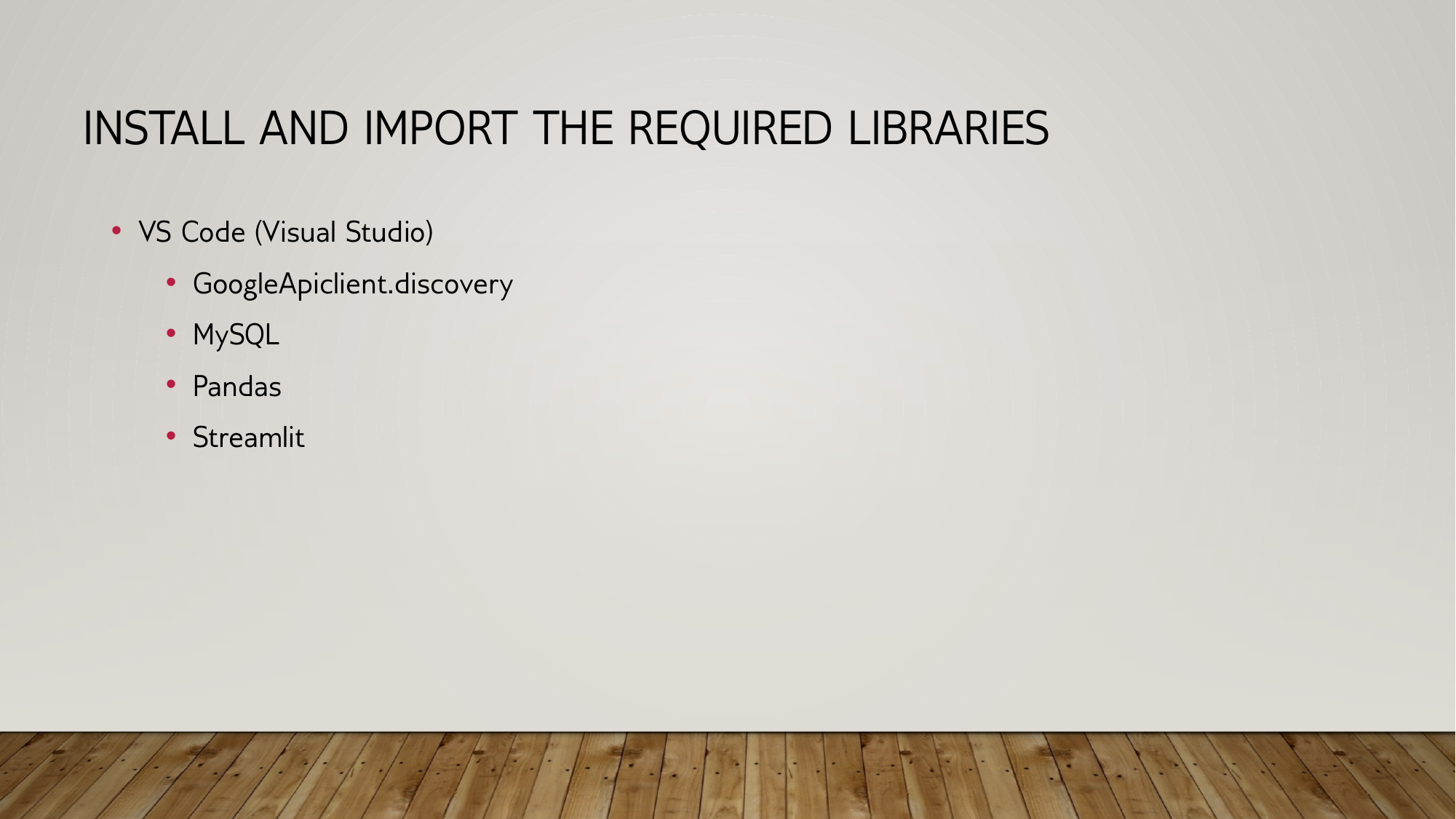

Install and Import the Required Libraries
VS Code (Visual Studio)
GoogleApiclient.discovery
MySQL
Pandas
Streamlit